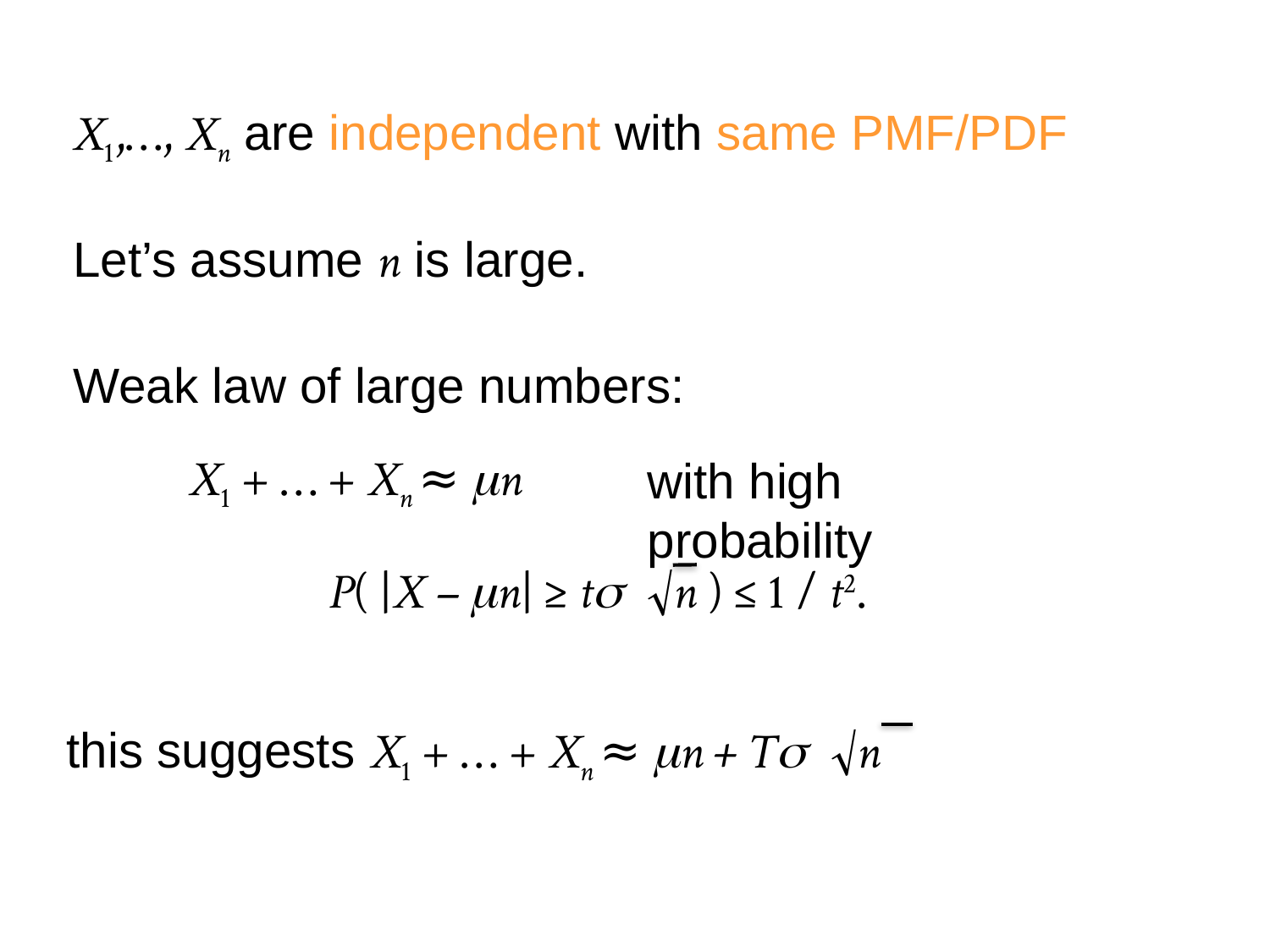

X1,…, Xn are independent with same PMF/PDF
Let’s assume n is large.
Weak law of large numbers:
X1 + … + Xn ≈ μn
with high probability
P( |X – μn| ≥ tσ √n ) ≤ 1 / t2.
this suggests X1 + … + Xn ≈ μn + Tσ √n